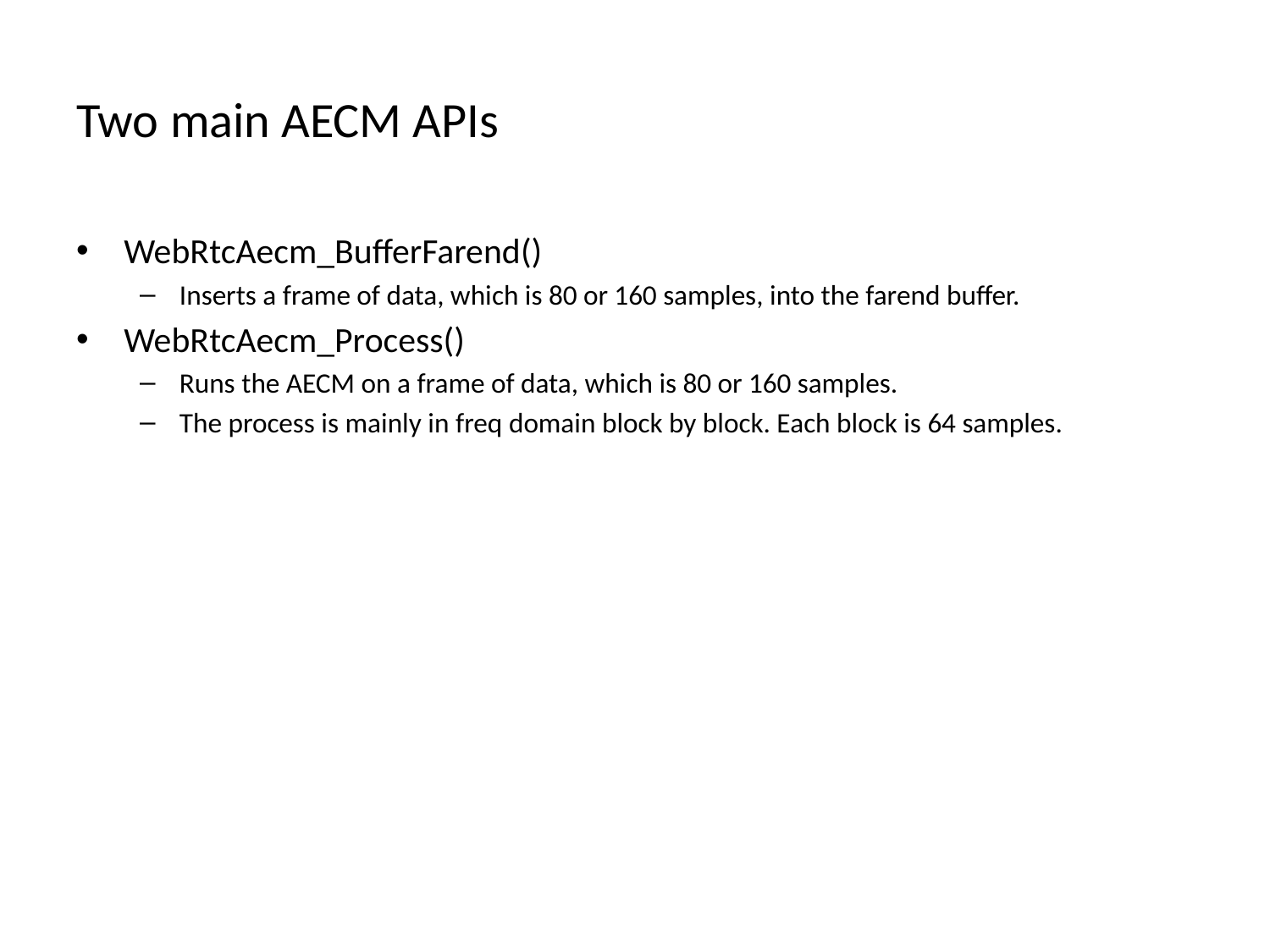

# Two main AECM APIs
WebRtcAecm_BufferFarend()
Inserts a frame of data, which is 80 or 160 samples, into the farend buffer.
WebRtcAecm_Process()
Runs the AECM on a frame of data, which is 80 or 160 samples.
The process is mainly in freq domain block by block. Each block is 64 samples.